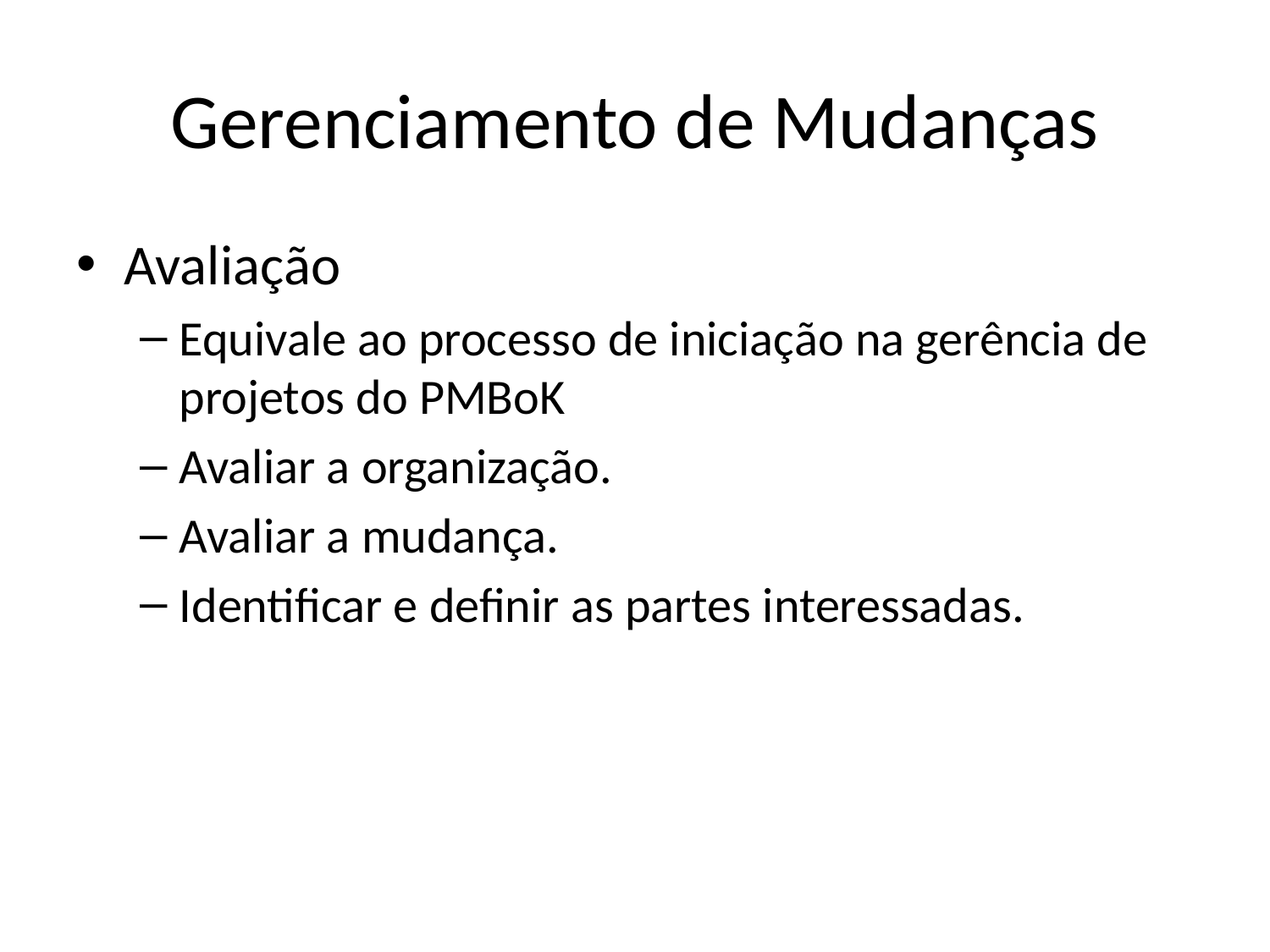

# Gerenciamento de Mudanças
Avaliação
Equivale ao processo de iniciação na gerência de projetos do PMBoK
Avaliar a organização.
Avaliar a mudança.
Identificar e definir as partes interessadas.